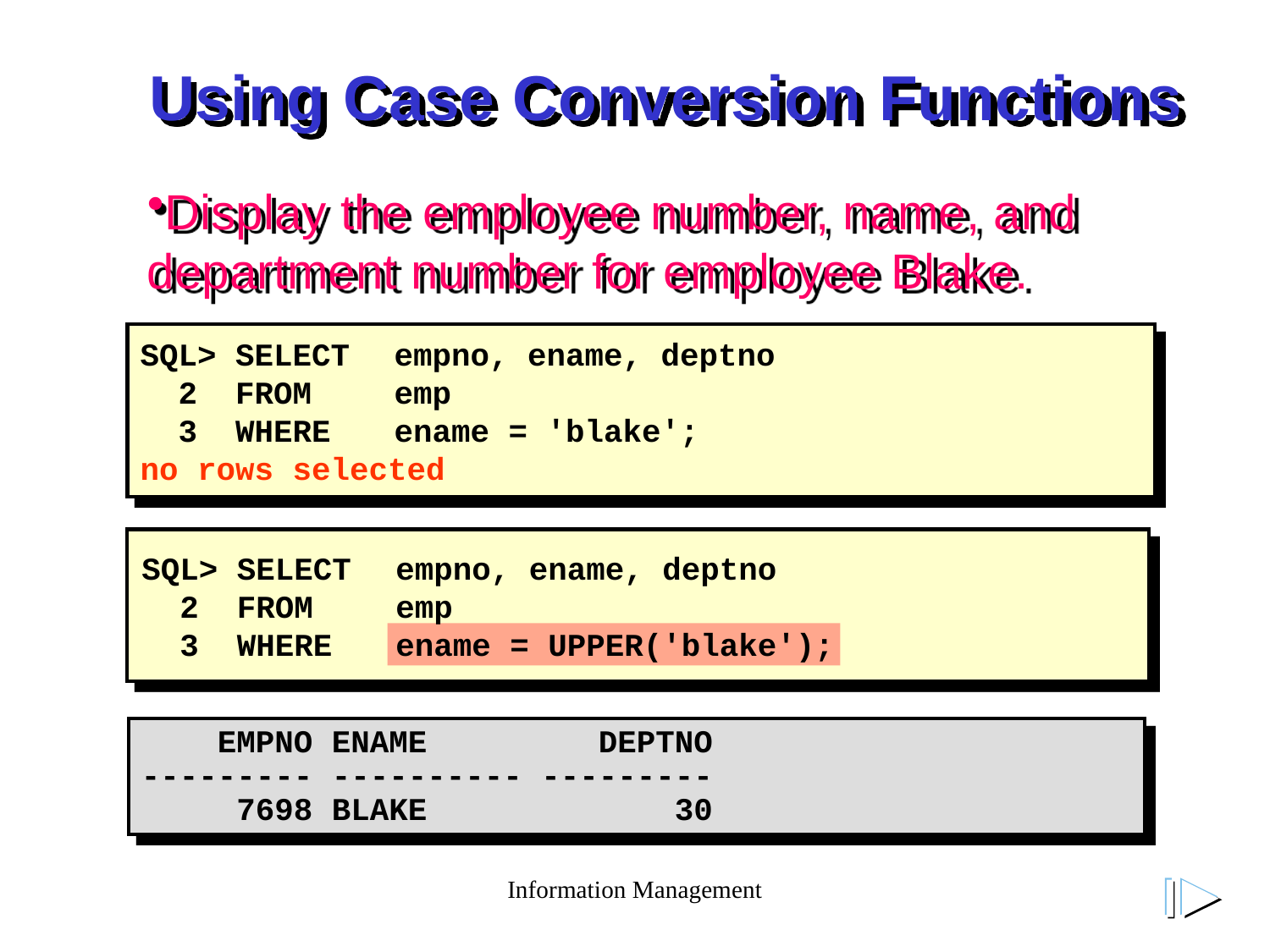

# Using Case Conversion Functions
Display the employee number, name, and department number for employee Blake.
SQL> SELECT	empno, ename, deptno
  2  FROM	emp
  3  WHERE	ename = 'blake';
no rows selected
SQL> SELECT	empno, ename, deptno
  2  FROM	emp
  3  WHERE 	ename = UPPER('blake');

    EMPNO ENAME         DEPTNO
--------- ---------- ---------
     7698 BLAKE             30
Information Management